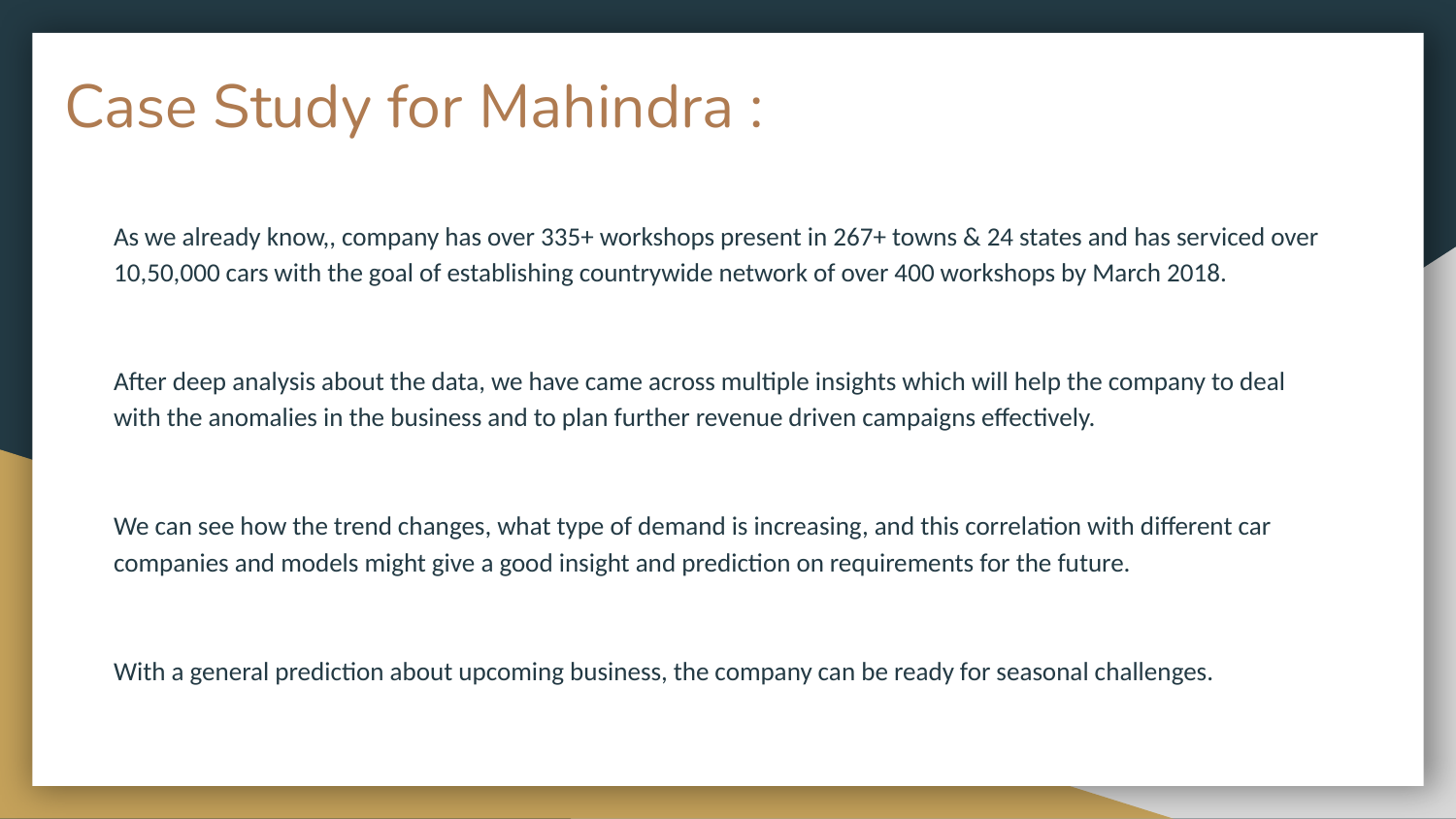

# Case Study for Mahindra :
As we already know,, company has over 335+ workshops present in 267+ towns & 24 states and has serviced over 10,50,000 cars with the goal of establishing countrywide network of over 400 workshops by March 2018.

After deep analysis about the data, we have came across multiple insights which will help the company to deal
with the anomalies in the business and to plan further revenue driven campaigns effectively.

We can see how the trend changes, what type of demand is increasing, and this correlation with different car companies and models might give a good insight and prediction on requirements for the future.

With a general prediction about upcoming business, the company can be ready for seasonal challenges.